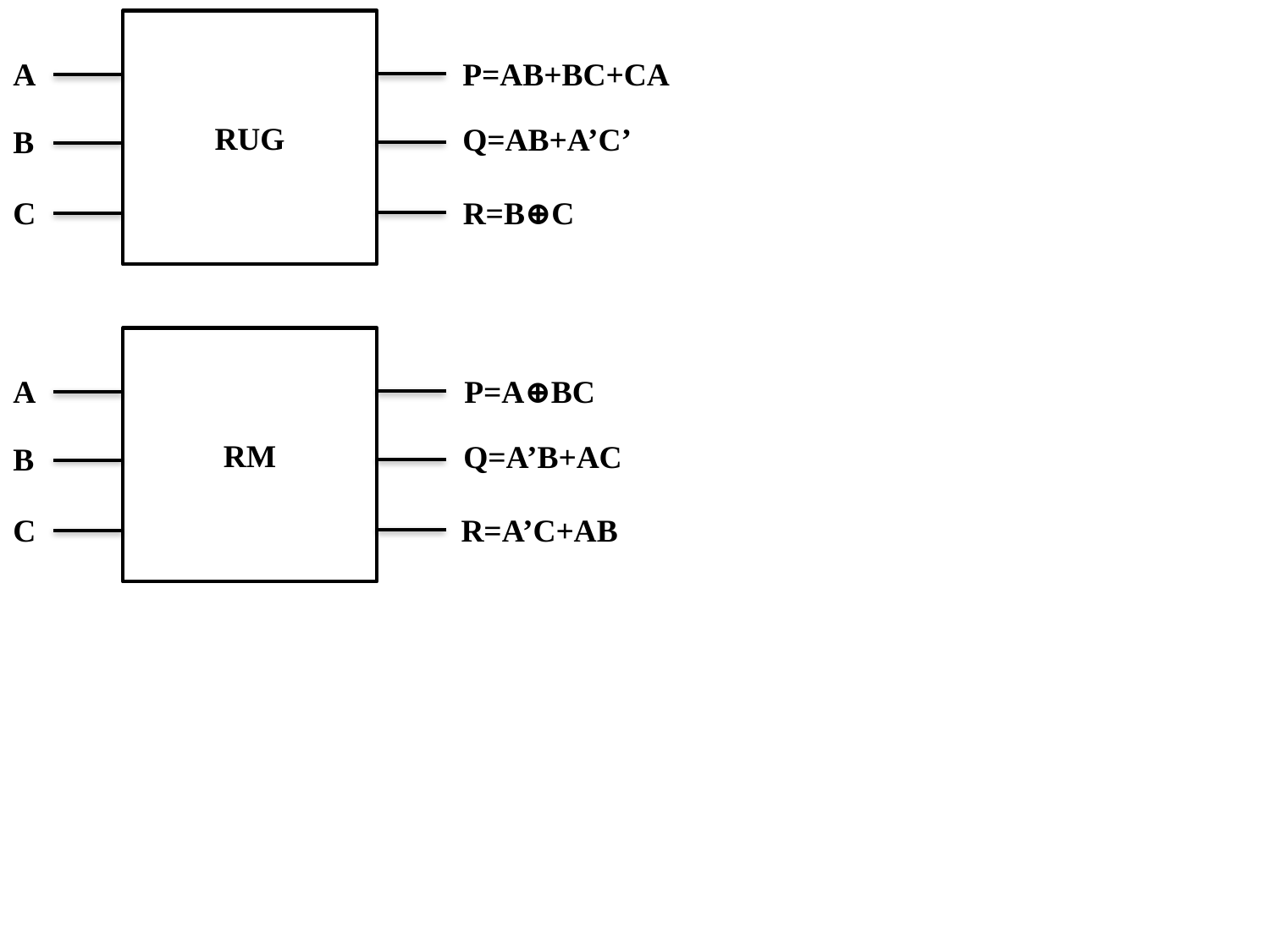

RUG
P=AB+BC+CA
A
Q=AB+A’C’
B
C
R=B⊕C
RM
P=A⊕BC
A
Q=A’B+AC
B
C
R=A’C+AB